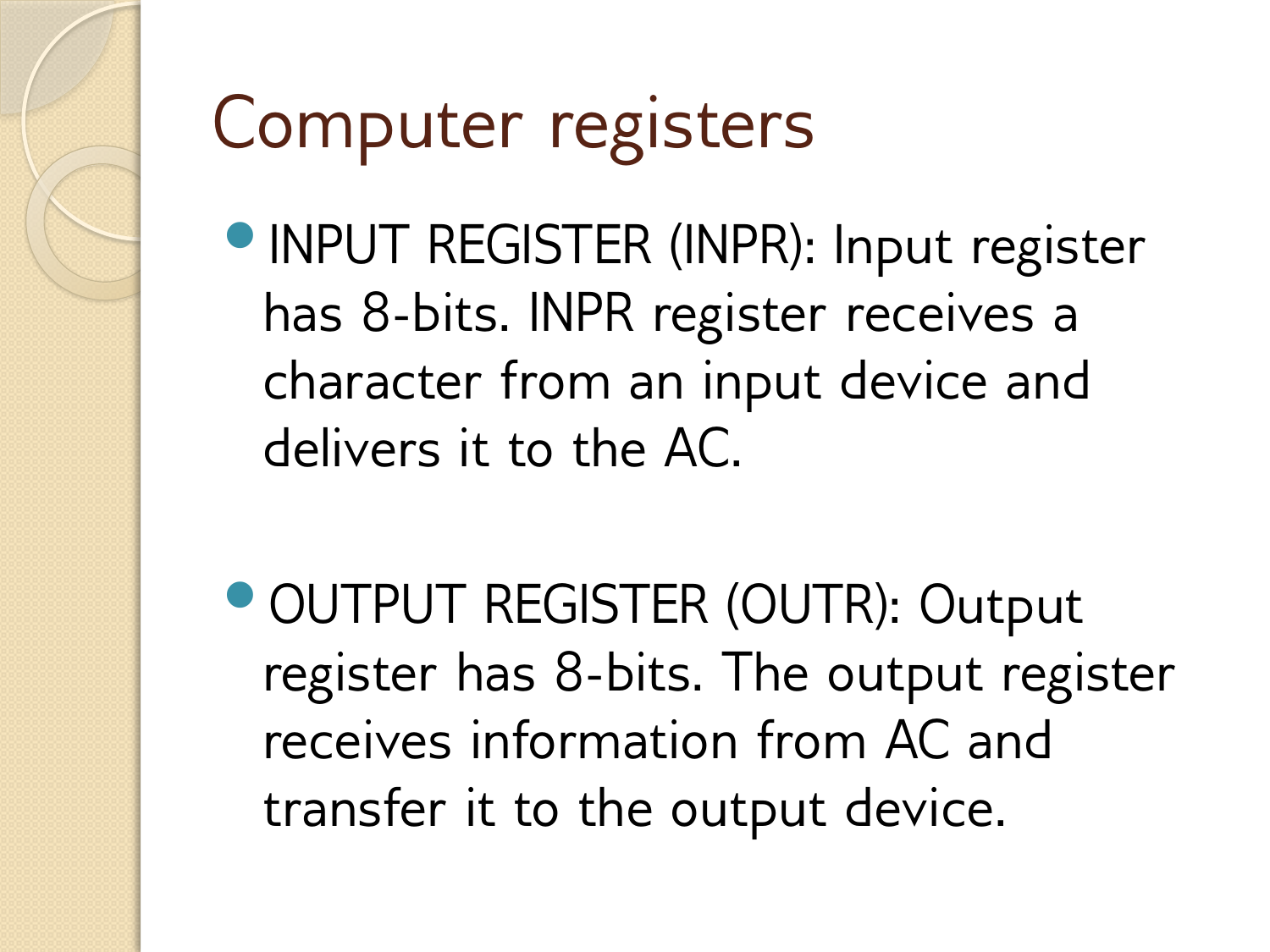

# Computer registers
INPUT REGISTER (INPR): Input register has 8-bits. INPR register receives a character from an input device and delivers it to the AC.

OUTPUT REGISTER (OUTR): Output register has 8-bits. The output register receives information from AC and transfer it to the output device.